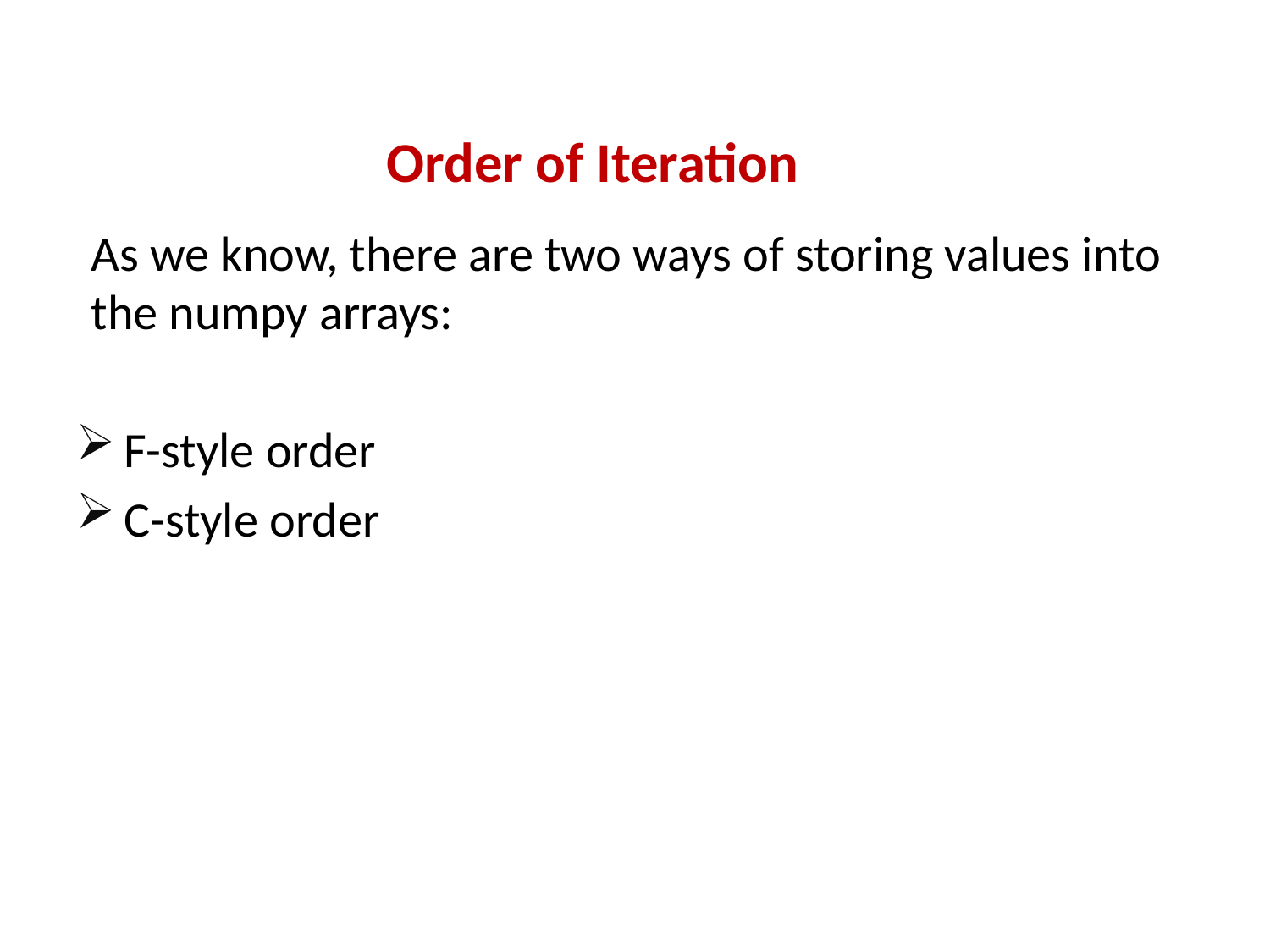

#
Order of Iteration

As we know, there are two ways of storing values into the numpy arrays:

F-style order
C-style order